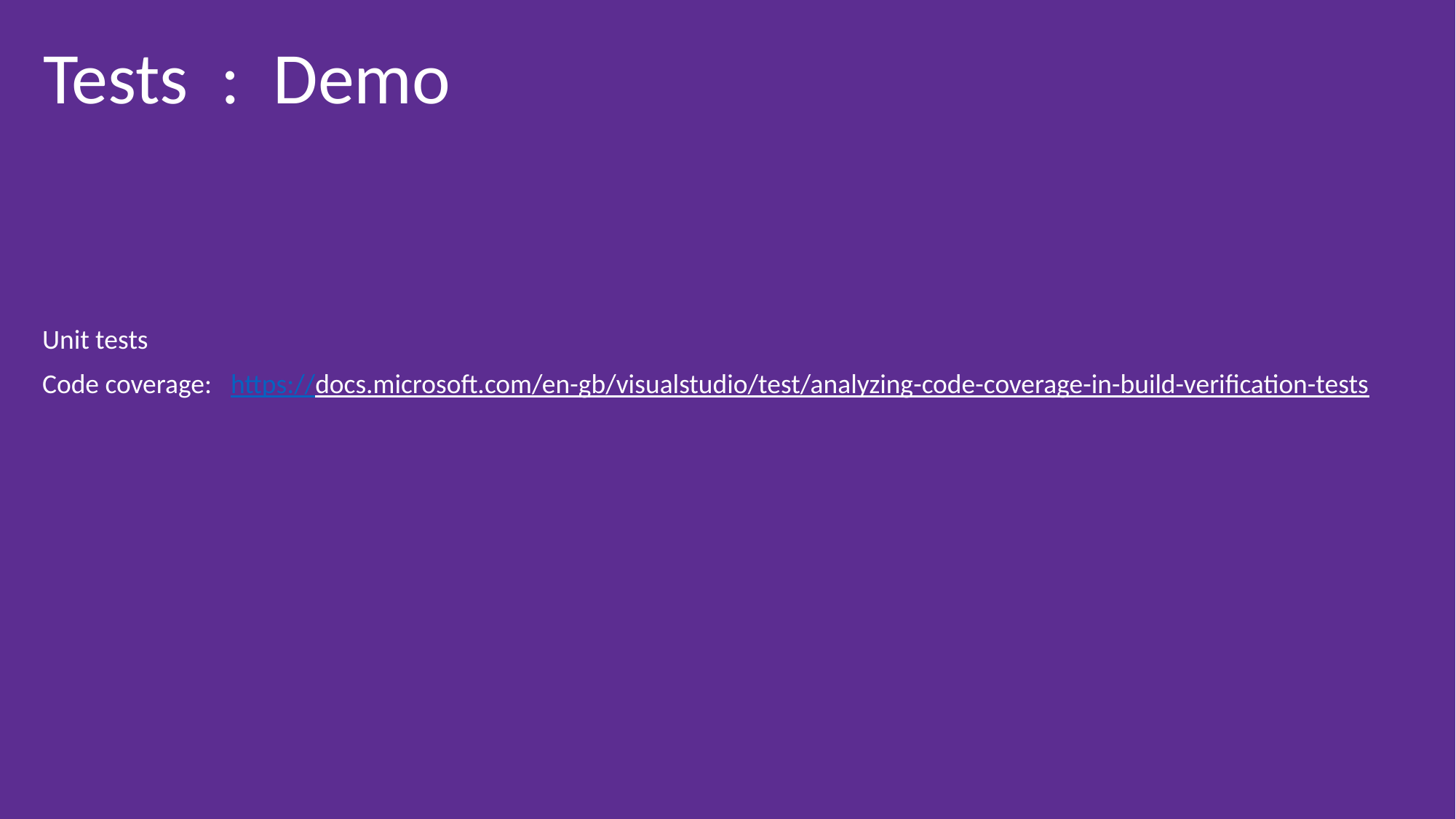

# Tests  :  Demo
Unit tests
Code coverage:   https://docs.microsoft.com/en-gb/visualstudio/test/analyzing-code-coverage-in-build-verification-tests